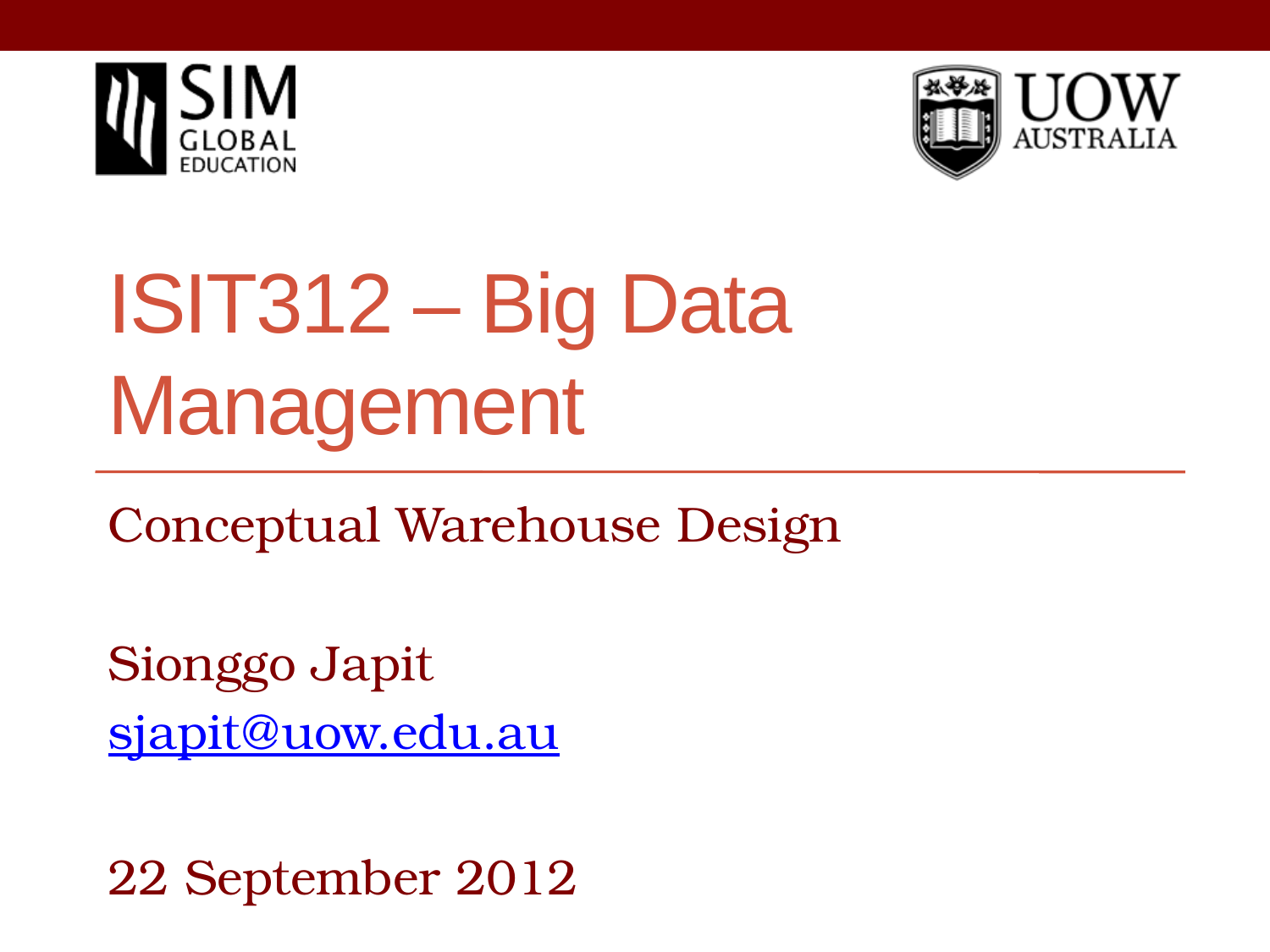

# ISIT312 – Big Data Management
Conceptual Warehouse Design

Sionggo Japit
sjapit@uow.edu.au

22 September 2012